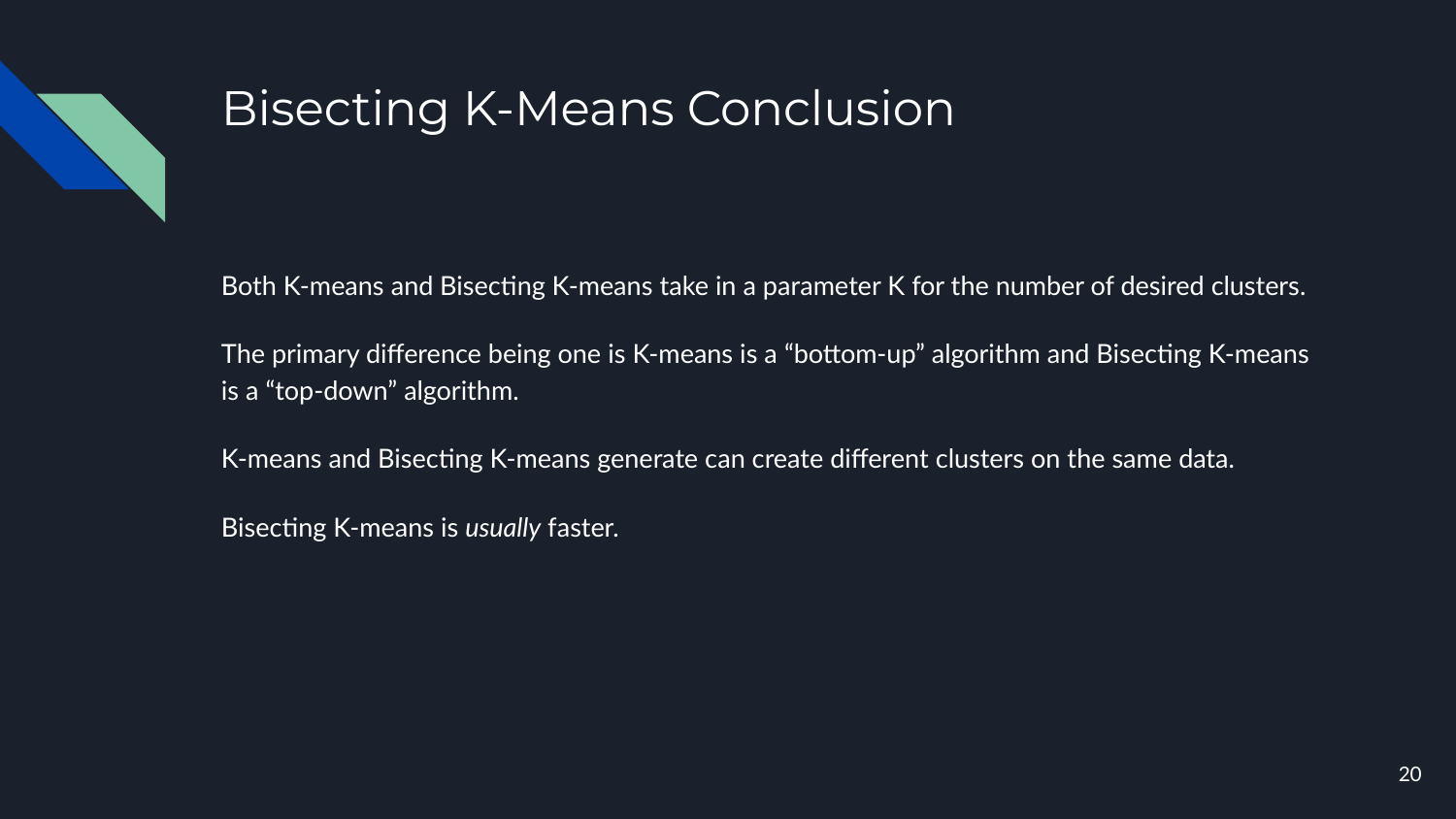

# Bisecting K-Means Conclusion
Both K-means and Bisecting K-means take in a parameter K for the number of desired clusters.
The primary difference being one is K-means is a “bottom-up” algorithm and Bisecting K-means is a “top-down” algorithm.
K-means and Bisecting K-means generate can create different clusters on the same data.
Bisecting K-means is usually faster.

20